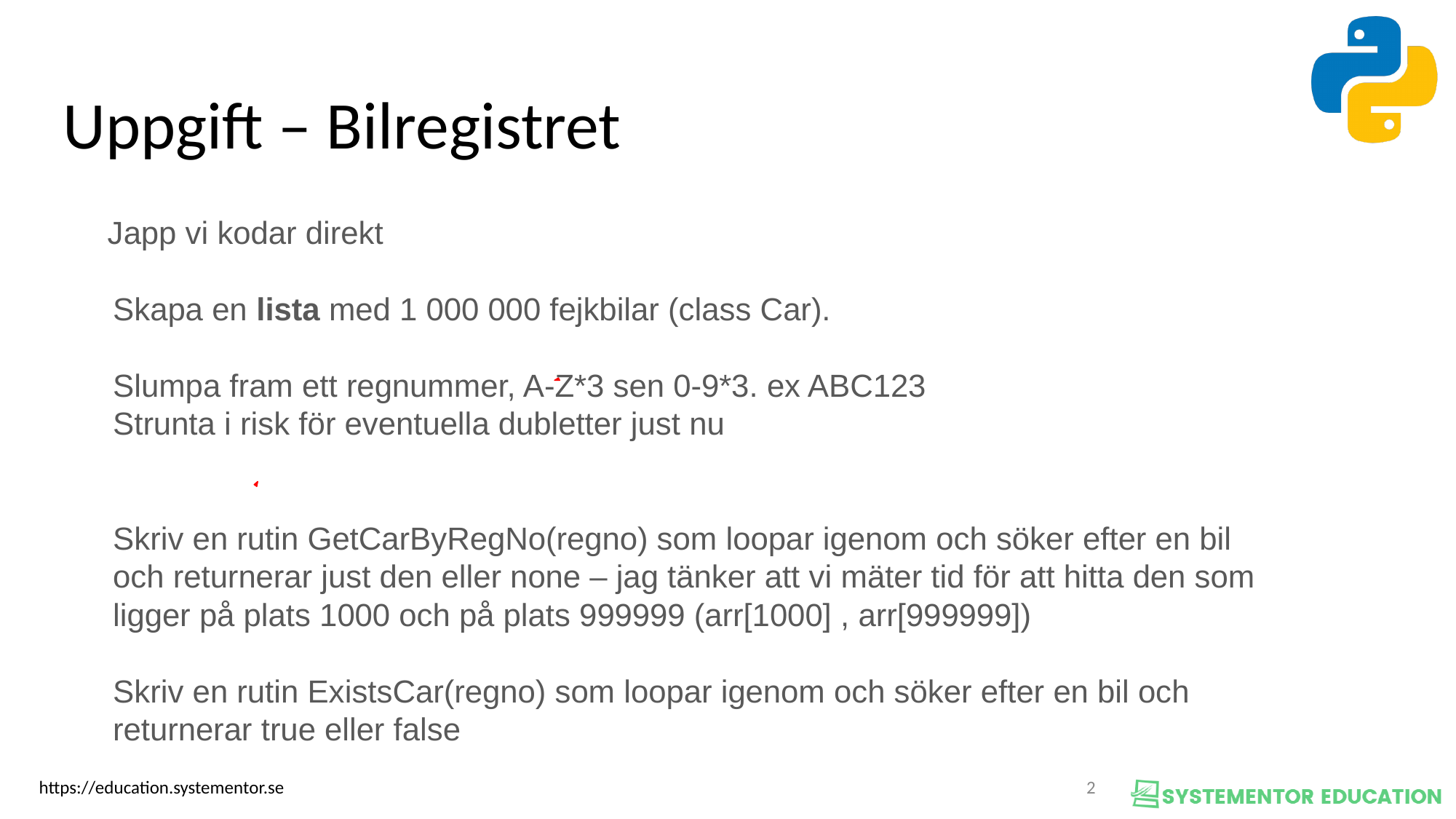

Uppgift – Bilregistret

Japp vi kodar direkt

Skapa en lista med 1 000 000 fejkbilar (class Car).

Slumpa fram ett regnummer, A-Z*3 sen 0-9*3. ex ABC123
Strunta i risk för eventuella dubletter just nu

Skriv en rutin GetCarByRegNo(regno) som loopar igenom och söker efter en bil och returnerar just den eller none – jag tänker att vi mäter tid för att hitta den som ligger på plats 1000 och på plats 999999 (arr[1000] , arr[999999])

Skriv en rutin ExistsCar(regno) som loopar igenom och söker efter en bil och returnerar true eller false

2